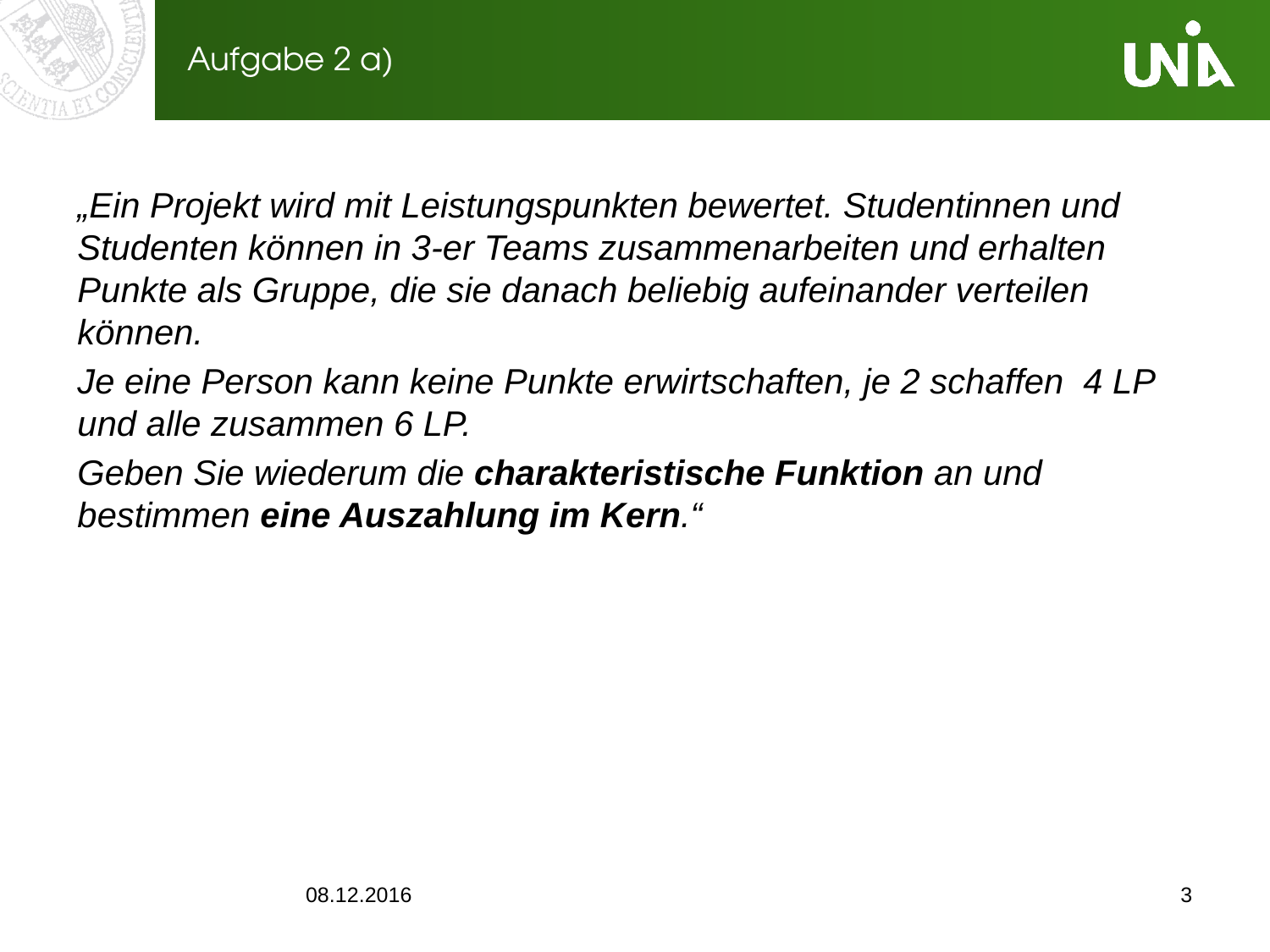

# Aufgabe 2 a)
„Ein Projekt wird mit Leistungspunkten bewertet. Studentinnen und Studenten können in 3-er Teams zusammenarbeiten und erhalten Punkte als Gruppe, die sie danach beliebig aufeinander verteilen können.
Je eine Person kann keine Punkte erwirtschaften, je 2 schaffen  4 LP und alle zusammen 6 LP.
Geben Sie wiederum die charakteristische Funktion an und bestimmen eine Auszahlung im Kern.“
08.12.2016
3